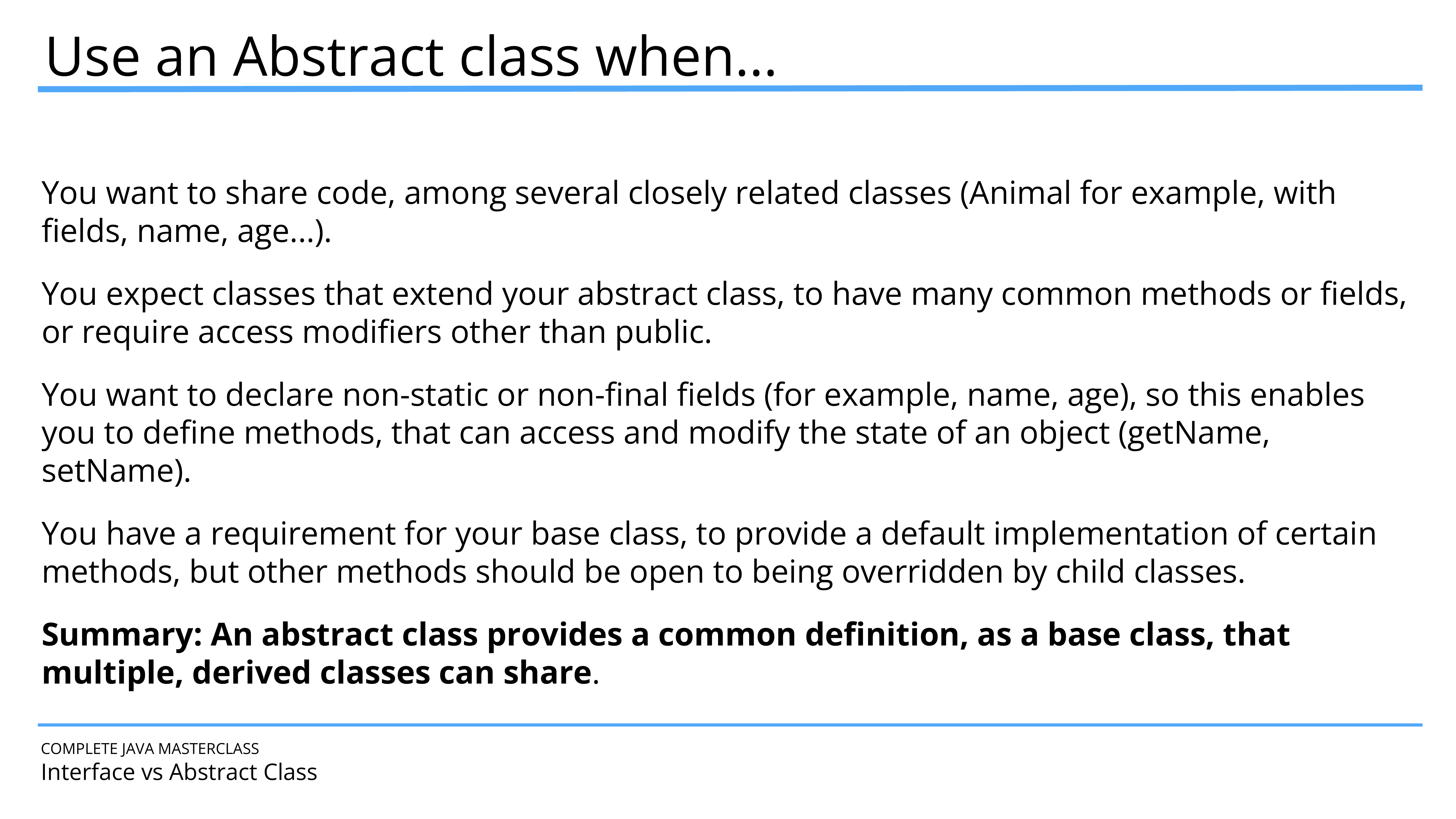

Use an Abstract class when...

You want to share code, among several closely related classes (Animal for example, with fields, name, age...).
You expect classes that extend your abstract class, to have many common methods or fields, or require access modifiers other than public.
You want to declare non-static or non-final fields (for example, name, age), so this enables you to define methods, that can access and modify the state of an object (getName, setName).
You have a requirement for your base class, to provide a default implementation of certain methods, but other methods should be open to being overridden by child classes.
Summary: An abstract class provides a common definition, as a base class, that multiple, derived classes can share.

COMPLETE JAVA MASTERCLASS
Interface vs Abstract Class